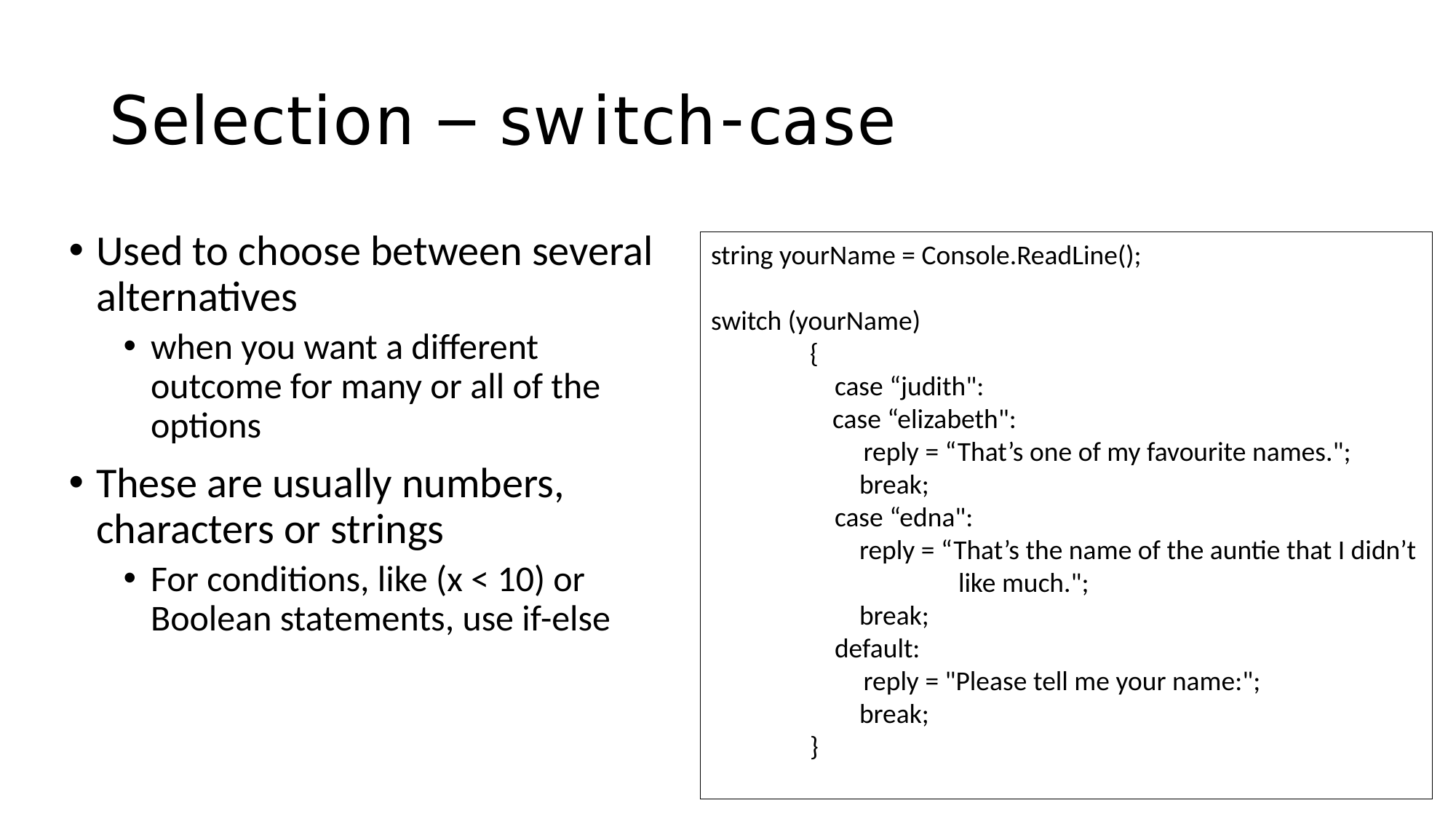

# Selection – switch-case
Used to choose between several alternatives
when you want a different outcome for many or all of the options
These are usually numbers, characters or strings
For conditions, like (x < 10) or Boolean statements, use if-else

string yourName = Console.ReadLine();

switch (yourName)
                {
                    case “judith":
	  case “elizabeth":
	       reply = “That’s one of my favourite names.";
                        break;
                    case “edna":
                        reply = “That’s the name of the auntie that I didn’t
                                        like much.";
                        break;
                    default:
	       reply = "Please tell me your name:";
                        break;
                }